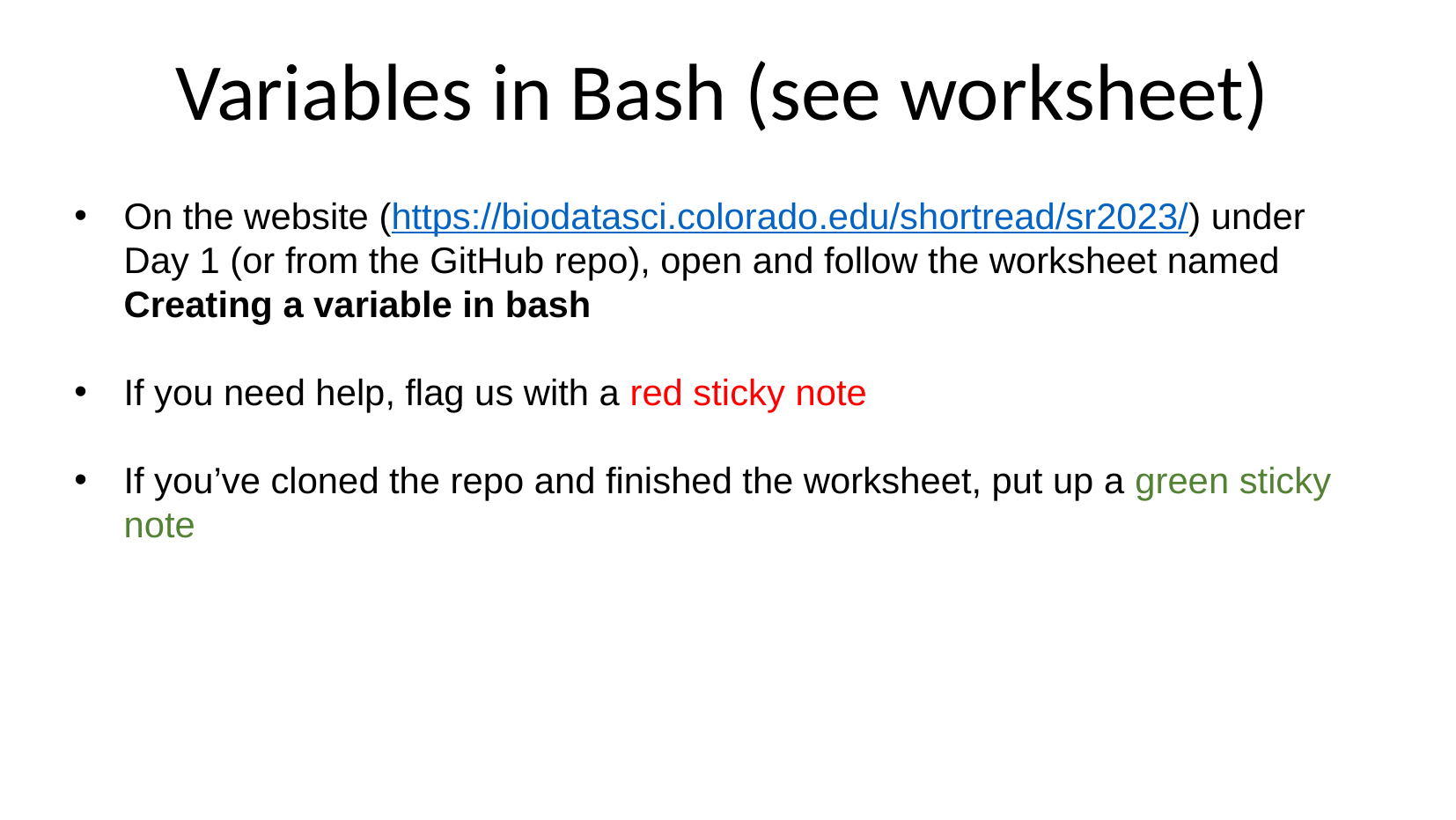

Variables in Bash (see worksheet)
On the website (https://biodatasci.colorado.edu/shortread/sr2023/) under Day 1 (or from the GitHub repo), open and follow the worksheet named Creating a variable in bash

If you need help, flag us with a red sticky note

If you’ve cloned the repo and finished the worksheet, put up a green sticky note